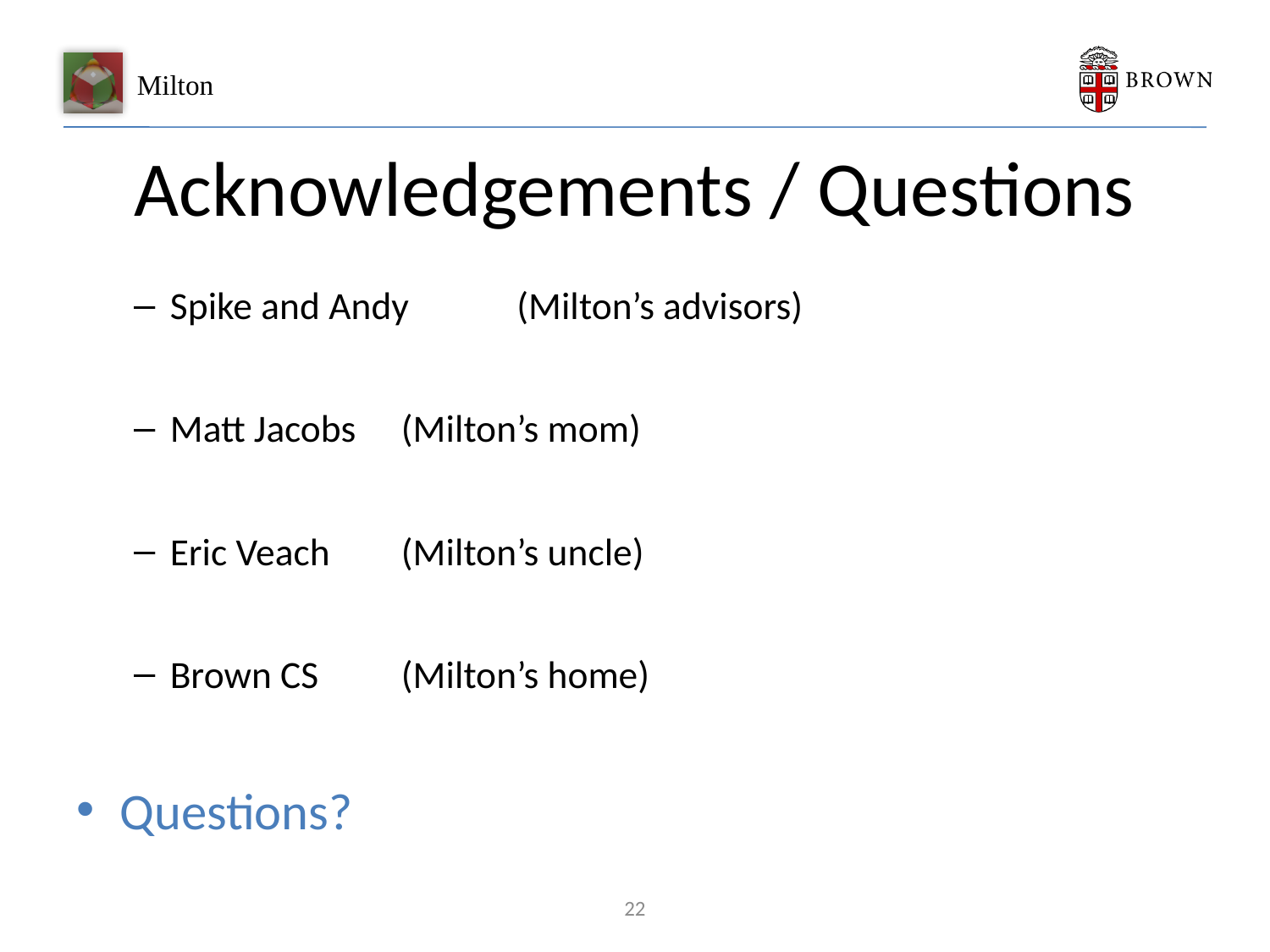

# Acknowledgements / Questions
Spike and Andy 	(Milton’s advisors)

Matt Jacobs 	(Milton’s mom)

Eric Veach 	(Milton’s uncle)

Brown CS 	(Milton’s home)

Questions?
22